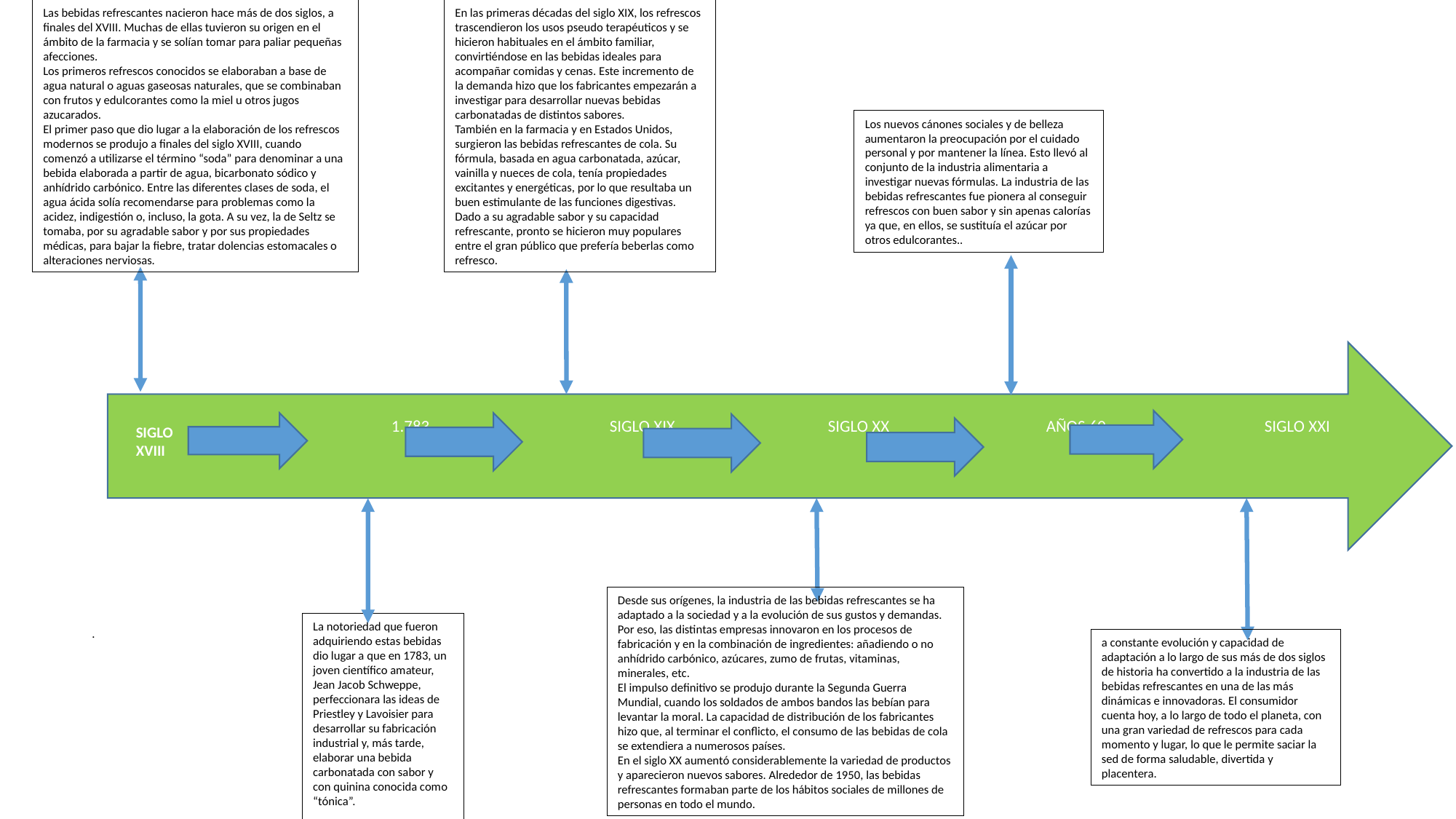

En las primeras décadas del siglo XIX, los refrescos trascendieron los usos pseudo terapéuticos y se hicieron habituales en el ámbito familiar, convirtiéndose en las bebidas ideales para acompañar comidas y cenas. Este incremento de la demanda hizo que los fabricantes empezarán a investigar para desarrollar nuevas bebidas carbonatadas de distintos sabores.
También en la farmacia y en Estados Unidos, surgieron las bebidas refrescantes de cola. Su fórmula, basada en agua carbonatada, azúcar, vainilla y nueces de cola, tenía propiedades excitantes y energéticas, por lo que resultaba un buen estimulante de las funciones digestivas. Dado a su agradable sabor y su capacidad refrescante, pronto se hicieron muy populares entre el gran público que prefería beberlas como refresco.
Las bebidas refrescantes nacieron hace más de dos siglos, a finales del XVIII. Muchas de ellas tuvieron su origen en el ámbito de la farmacia y se solían tomar para paliar pequeñas afecciones.
Los primeros refrescos conocidos se elaboraban a base de agua natural o aguas gaseosas naturales, que se combinaban con frutos y edulcorantes como la miel u otros jugos azucarados.
El primer paso que dio lugar a la elaboración de los refrescos modernos se produjo a finales del siglo XVIII, cuando comenzó a utilizarse el término “soda” para denominar a una bebida elaborada a partir de agua, bicarbonato sódico y anhídrido carbónico. Entre las diferentes clases de soda, el agua ácida solía recomendarse para problemas como la acidez, indigestión o, incluso, la gota. A su vez, la de Seltz se tomaba, por su agradable sabor y por sus propiedades médicas, para bajar la fiebre, tratar dolencias estomacales o alteraciones nerviosas.
Los nuevos cánones sociales y de belleza aumentaron la preocupación por el cuidado personal y por mantener la línea. Esto llevó al conjunto de la industria alimentaria a investigar nuevas fórmulas. La industria de las bebidas refrescantes fue pionera al conseguir refrescos con buen sabor y sin apenas calorías ya que, en ellos, se sustituía el azúcar por otros edulcorantes..

.

	1.783		SIGLO XIX		SIGLO XX		AÑOS 60 		SIGLO XXI

SIGLO XVIII

Desde sus orígenes, la industria de las bebidas refrescantes se ha adaptado a la sociedad y a la evolución de sus gustos y demandas. Por eso, las distintas empresas innovaron en los procesos de fabricación y en la combinación de ingredientes: añadiendo o no anhídrido carbónico, azúcares, zumo de frutas, vitaminas, minerales, etc.
El impulso definitivo se produjo durante la Segunda Guerra Mundial, cuando los soldados de ambos bandos las bebían para levantar la moral. La capacidad de distribución de los fabricantes hizo que, al terminar el conflicto, el consumo de las bebidas de cola se extendiera a numerosos países.
En el siglo XX aumentó considerablemente la variedad de productos y aparecieron nuevos sabores. Alrededor de 1950, las bebidas refrescantes formaban parte de los hábitos sociales de millones de personas en todo el mundo.
La notoriedad que fueron adquiriendo estas bebidas dio lugar a que en 1783, un joven científico amateur, Jean Jacob Schweppe, perfeccionara las ideas de Priestley y Lavoisier para desarrollar su fabricación industrial y, más tarde, elaborar una bebida carbonatada con sabor y con quinina conocida como “tónica”.

.

a constante evolución y capacidad de adaptación a lo largo de sus más de dos siglos de historia ha convertido a la industria de las bebidas refrescantes en una de las más dinámicas e innovadoras. El consumidor cuenta hoy, a lo largo de todo el planeta, con una gran variedad de refrescos para cada momento y lugar, lo que le permite saciar la sed de forma saludable, divertida y placentera.